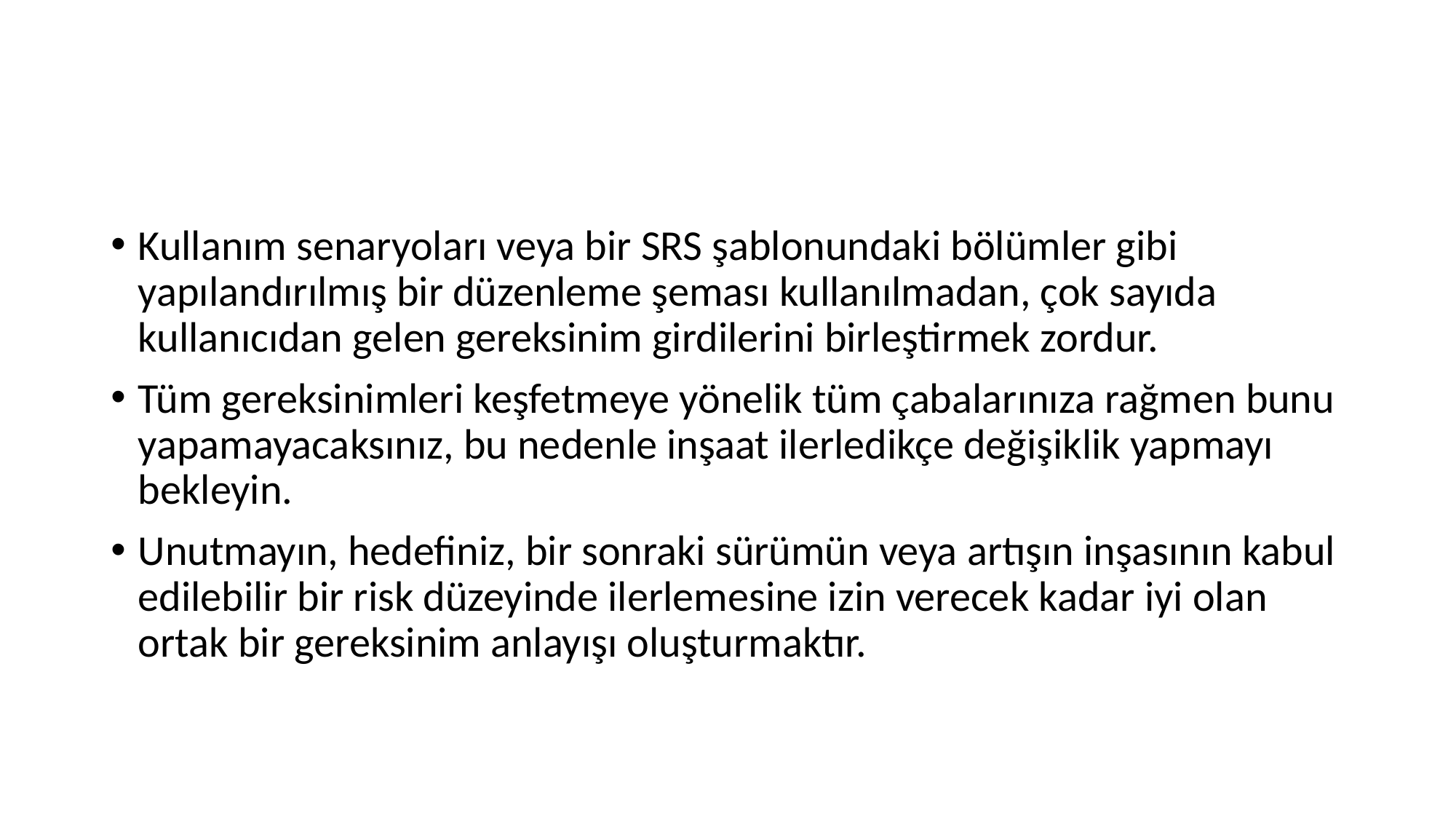

#
Kullanım senaryoları veya bir SRS şablonundaki bölümler gibi yapılandırılmış bir düzenleme şeması kullanılmadan, çok sayıda kullanıcıdan gelen gereksinim girdilerini birleştirmek zordur.
Tüm gereksinimleri keşfetmeye yönelik tüm çabalarınıza rağmen bunu yapamayacaksınız, bu nedenle inşaat ilerledikçe değişiklik yapmayı bekleyin.
Unutmayın, hedefiniz, bir sonraki sürümün veya artışın inşasının kabul edilebilir bir risk düzeyinde ilerlemesine izin verecek kadar iyi olan ortak bir gereksinim anlayışı oluşturmaktır.